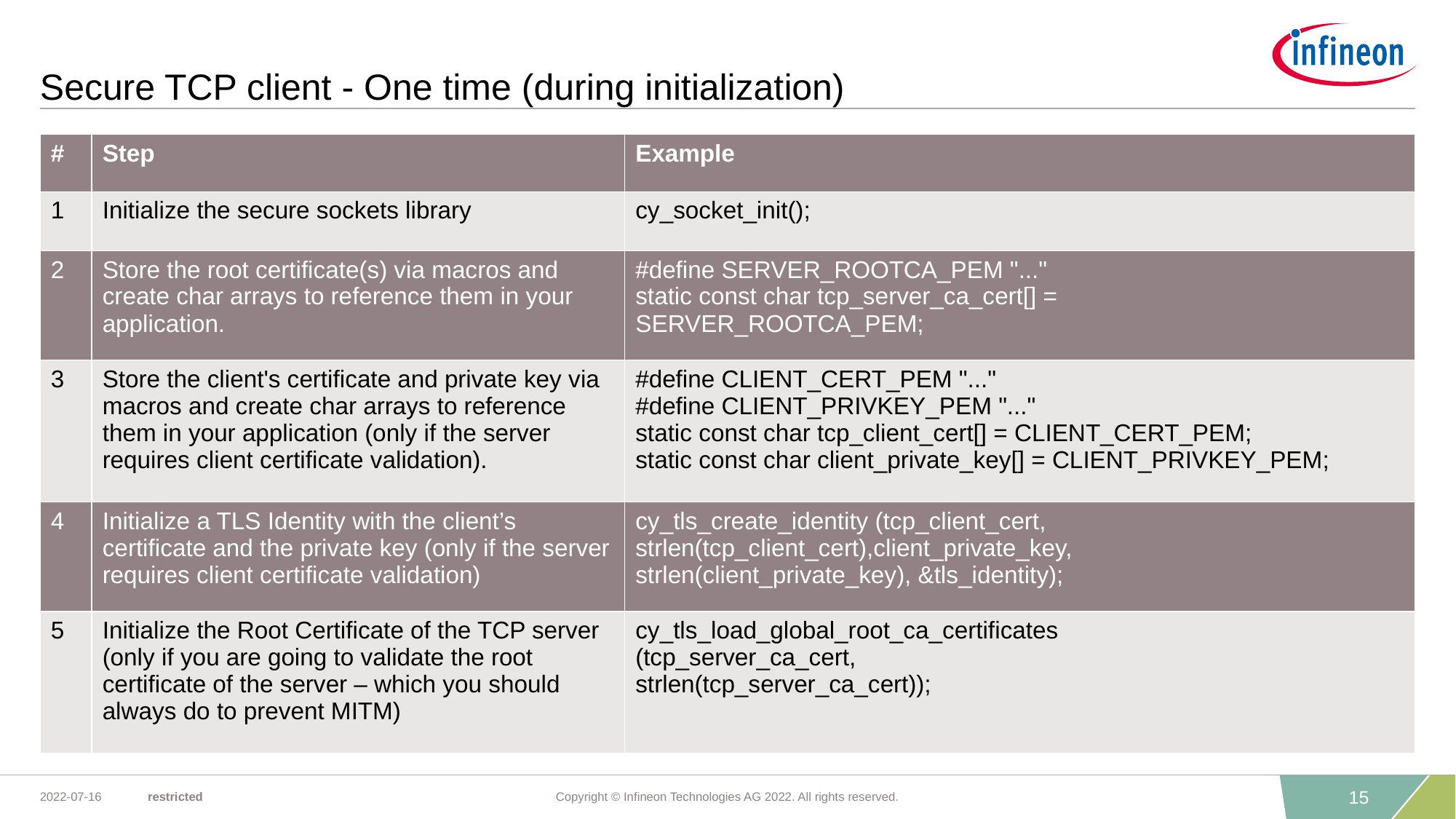

# Secure TCP client - One time (during initialization)
| # | Step | Example |
| --- | --- | --- |
| 1 | Initialize the secure sockets library | cy\_socket\_init(); |
| 2 | Store the root certificate(s) via macros and create char arrays to reference them in your application. | #define SERVER\_ROOTCA\_PEM "..." static const char tcp\_server\_ca\_cert[] = SERVER\_ROOTCA\_PEM; |
| 3 | Store the client's certificate and private key via macros and create char arrays to reference them in your application (only if the server requires client certificate validation). | #define CLIENT\_CERT\_PEM "..." #define CLIENT\_PRIVKEY\_PEM "..." static const char tcp\_client\_cert[] = CLIENT\_CERT\_PEM; static const char client\_private\_key[] = CLIENT\_PRIVKEY\_PEM; |
| 4 | Initialize a TLS Identity with the client’s certificate and the private key (only if the server requires client certificate validation) | cy\_tls\_create\_identity (tcp\_client\_cert, strlen(tcp\_client\_cert),client\_private\_key, strlen(client\_private\_key), &tls\_identity); |
| 5 | Initialize the Root Certificate of the TCP server (only if you are going to validate the root certificate of the server – which you should always do to prevent MITM) | cy\_tls\_load\_global\_root\_ca\_certificates (tcp\_server\_ca\_cert, strlen(tcp\_server\_ca\_cert)); |

15